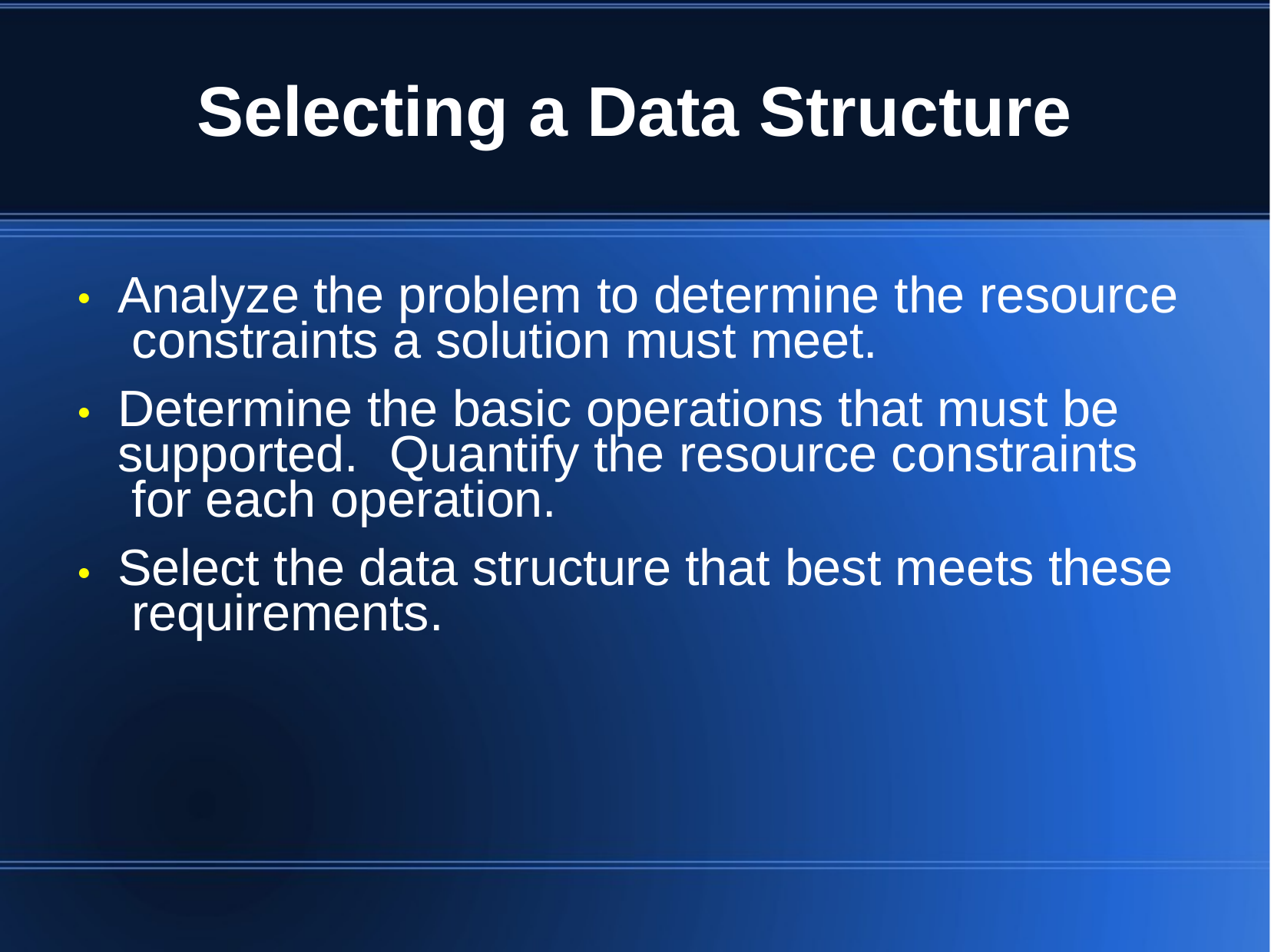

# Selecting a Data Structure
Analyze the problem to determine the resource  constraints a solution must meet.
Determine the basic operations that must be  supported.	Quantify the resource constraints  for each operation.
Select the data structure that best meets these  requirements.
●
●
●